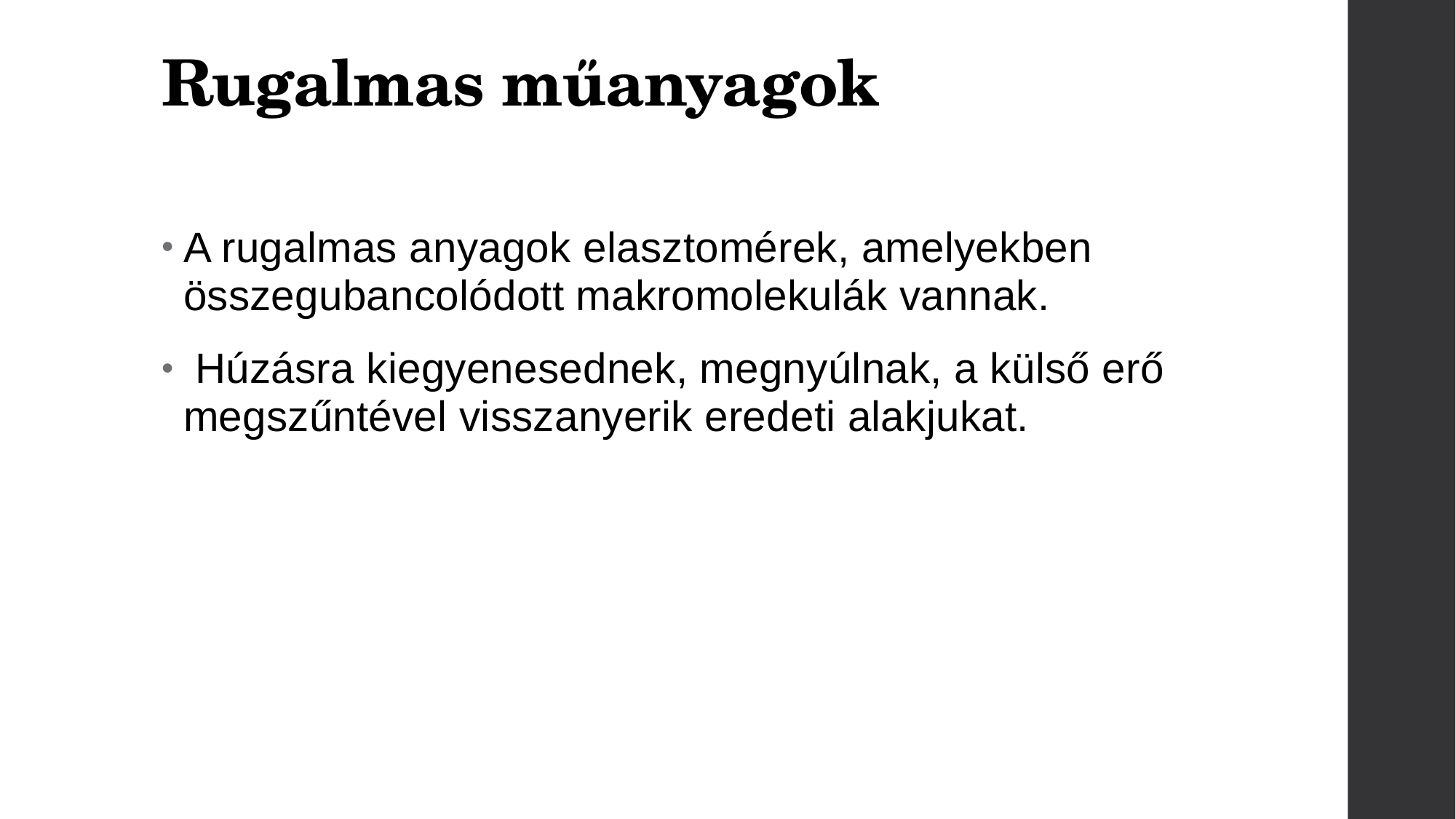

# Rugalmas műanyagok
A rugalmas anyagok elasztomérek, amelyekben összegubancolódott makromolekulák vannak.
 Húzásra kiegyenesednek, megnyúlnak, a külső erő megszűntével visszanyerik eredeti alakjukat.